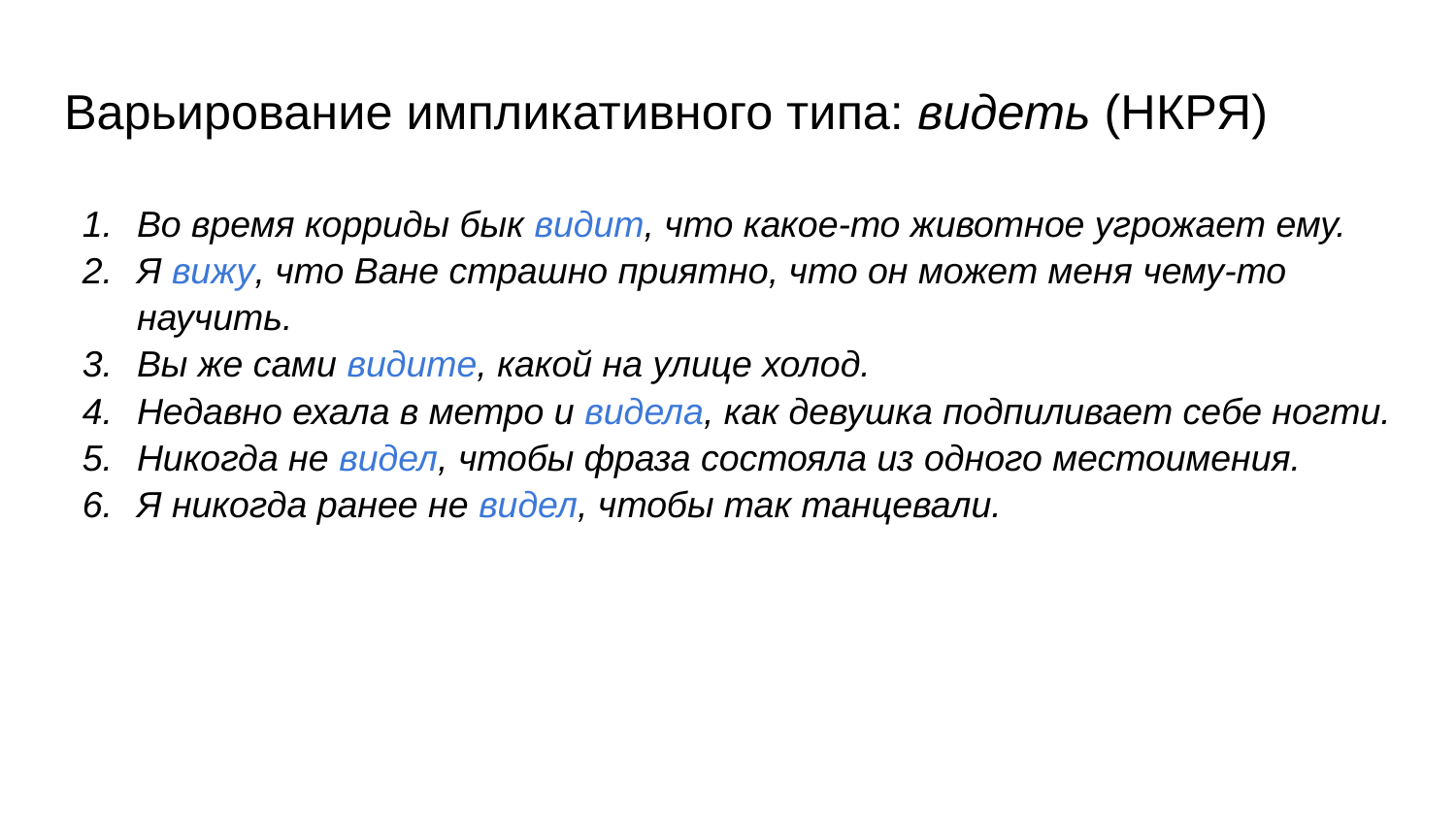

# Варьирование импликативного типа: видеть (НКРЯ)
Во время корриды бык видит, что какое-то животное угрожает ему.
Я вижу, что Ване страшно приятно, что он может меня чему-то научить.
Вы же сами видите, какой на улице холод.
Недавно ехала в метро и видела, как девушка подпиливает себе ногти.
Никогда не видел, чтобы фраза состояла из одного местоимения.
Я никогда ранее не видел, чтобы так танцевали.